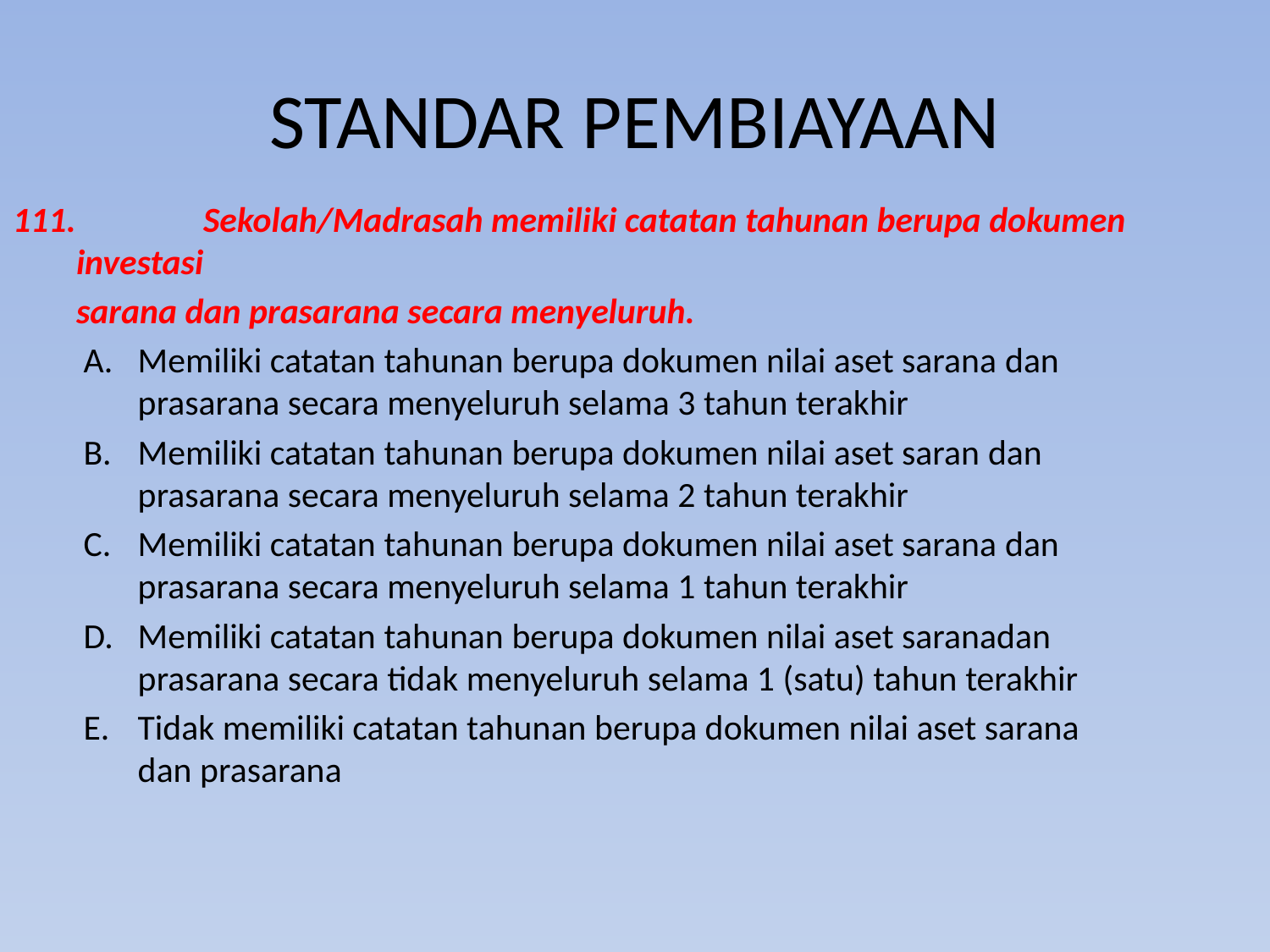

# STANDAR PEMBIAYAAN
111.	Sekolah/Madrasah memiliki catatan tahunan berupa dokumen investasi
	sarana dan prasarana secara menyeluruh.
 A. 	Memiliki catatan tahunan berupa dokumen nilai aset sarana dan prasarana secara menyeluruh selama 3 tahun terakhir
 B. 	Memiliki catatan tahunan berupa dokumen nilai aset saran dan prasarana secara menyeluruh selama 2 tahun terakhir
 C. 	Memiliki catatan tahunan berupa dokumen nilai aset sarana dan prasarana secara menyeluruh selama 1 tahun terakhir
 D.	Memiliki catatan tahunan berupa dokumen nilai aset saranadan prasarana secara tidak menyeluruh selama 1 (satu) tahun terakhir
 E. 	Tidak memiliki catatan tahunan berupa dokumen nilai aset sarana dan prasarana